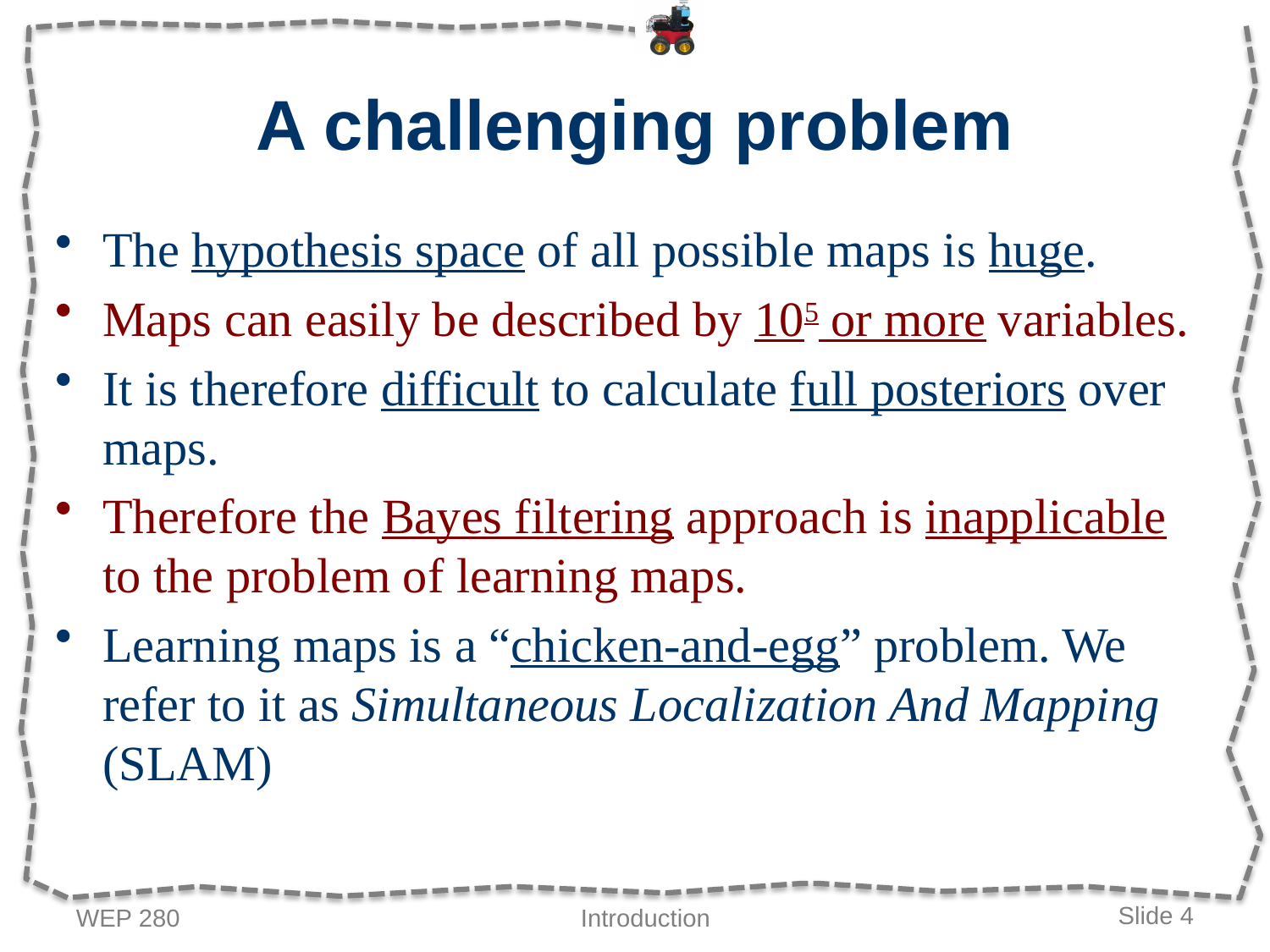

# A challenging problem
The hypothesis space of all possible maps is huge.
Maps can easily be described by 105 or more variables.
It is therefore difficult to calculate full posteriors over maps.
Therefore the Bayes filtering approach is inapplicable to the problem of learning maps.
Learning maps is a “chicken-and-egg” problem. We refer to it as Simultaneous Localization And Mapping (SLAM)
WEP 280
Introduction
Slide 4